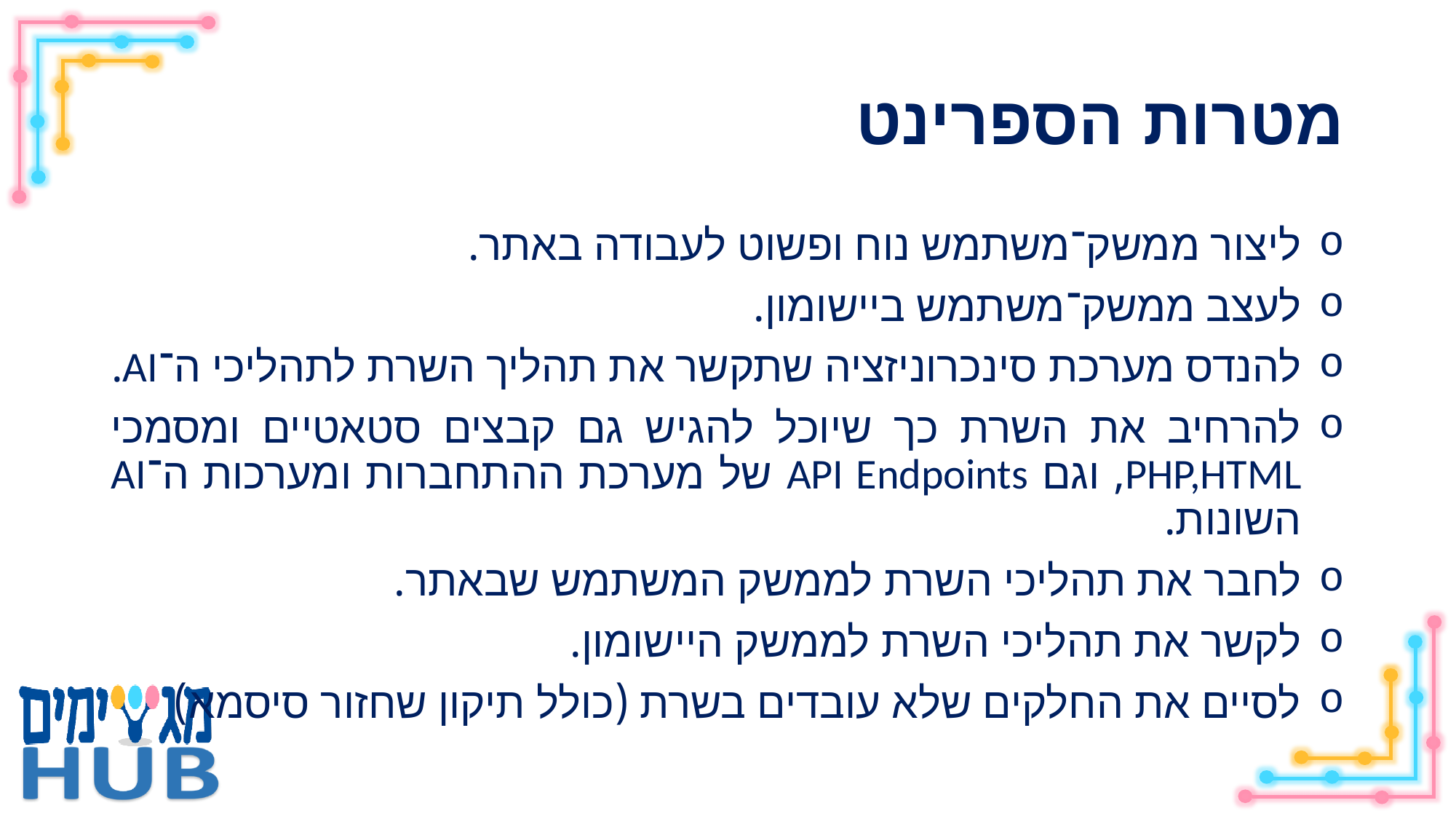

# מטרות הספרינט
ליצור ממשק־משתמש נוח ופשוט לעבודה באתר.
לעצב ממשק־משתמש ביישומון.
להנדס מערכת סינכרוניזציה שתקשר את תהליך השרת לתהליכי ה־AI.
להרחיב את השרת כך שיוכל להגיש גם קבצים סטאטיים ומסמכי PHP,HTML, וגם API Endpoints של מערכת ההתחברות ומערכות ה־AI השונות.
לחבר את תהליכי השרת לממשק המשתמש שבאתר.
לקשר את תהליכי השרת לממשק היישומון.
לסיים את החלקים שלא עובדים בשרת (כולל תיקון שחזור סיסמא)